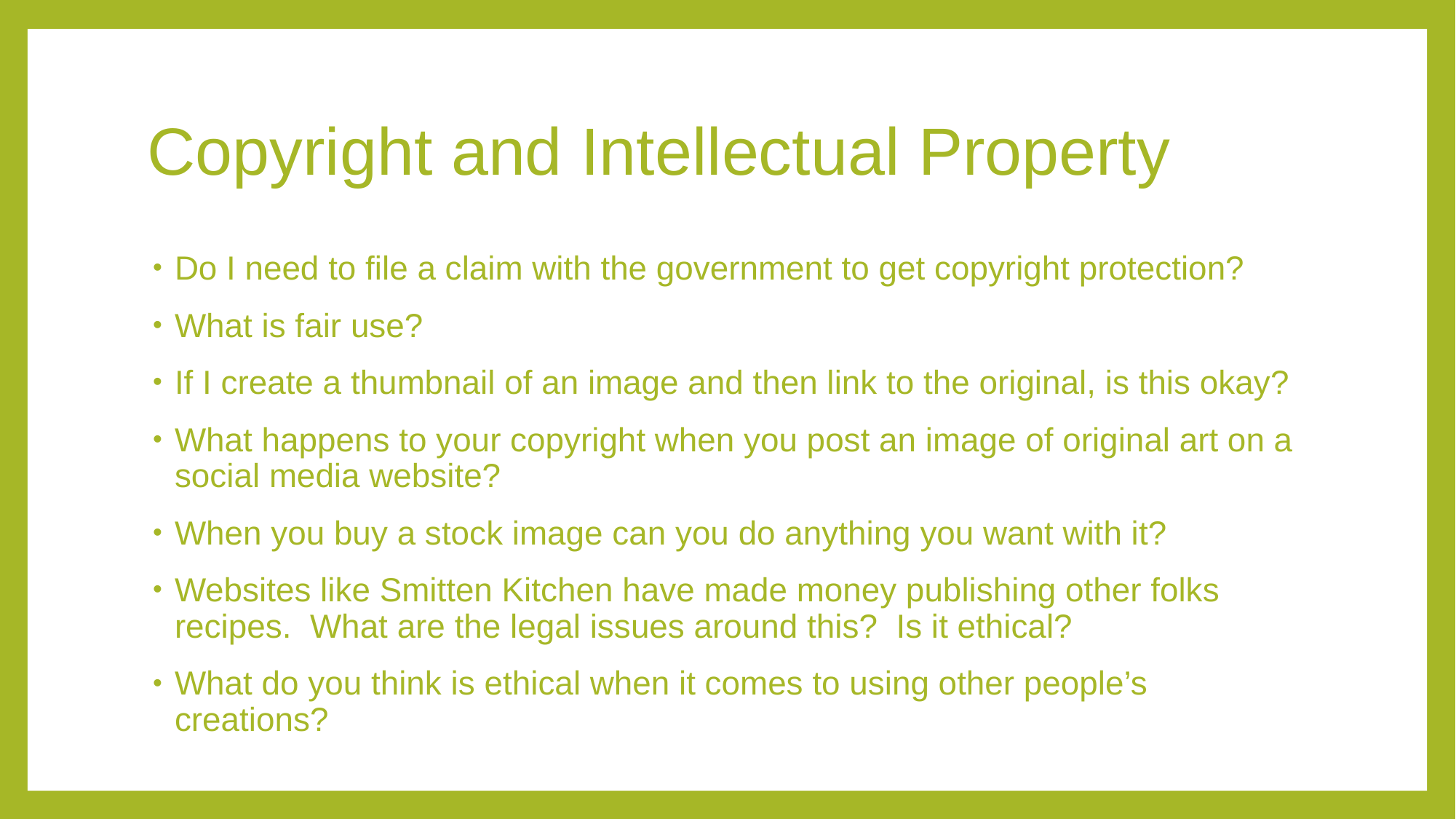

# Copyright and Intellectual Property
Do I need to file a claim with the government to get copyright protection?
What is fair use?
If I create a thumbnail of an image and then link to the original, is this okay?
What happens to your copyright when you post an image of original art on a social media website?
When you buy a stock image can you do anything you want with it?
Websites like Smitten Kitchen have made money publishing other folks recipes.  What are the legal issues around this?  Is it ethical?
What do you think is ethical when it comes to using other people’s creations?